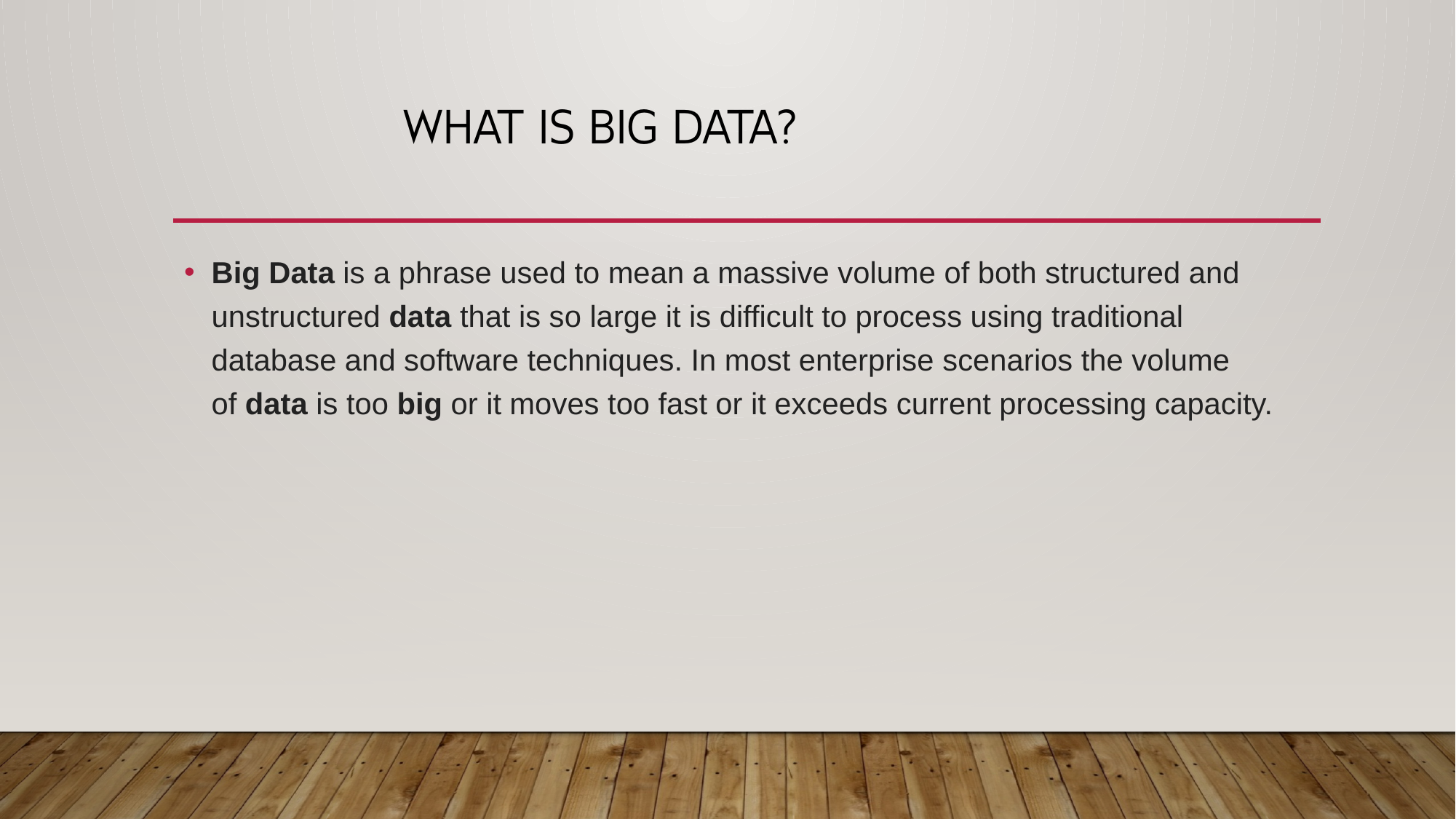

# WHAT IS BIG DATA?
Big Data is a phrase used to mean a massive volume of both structured and unstructured data that is so large it is difficult to process using traditional database and software techniques. In most enterprise scenarios the volume of data is too big or it moves too fast or it exceeds current processing capacity.